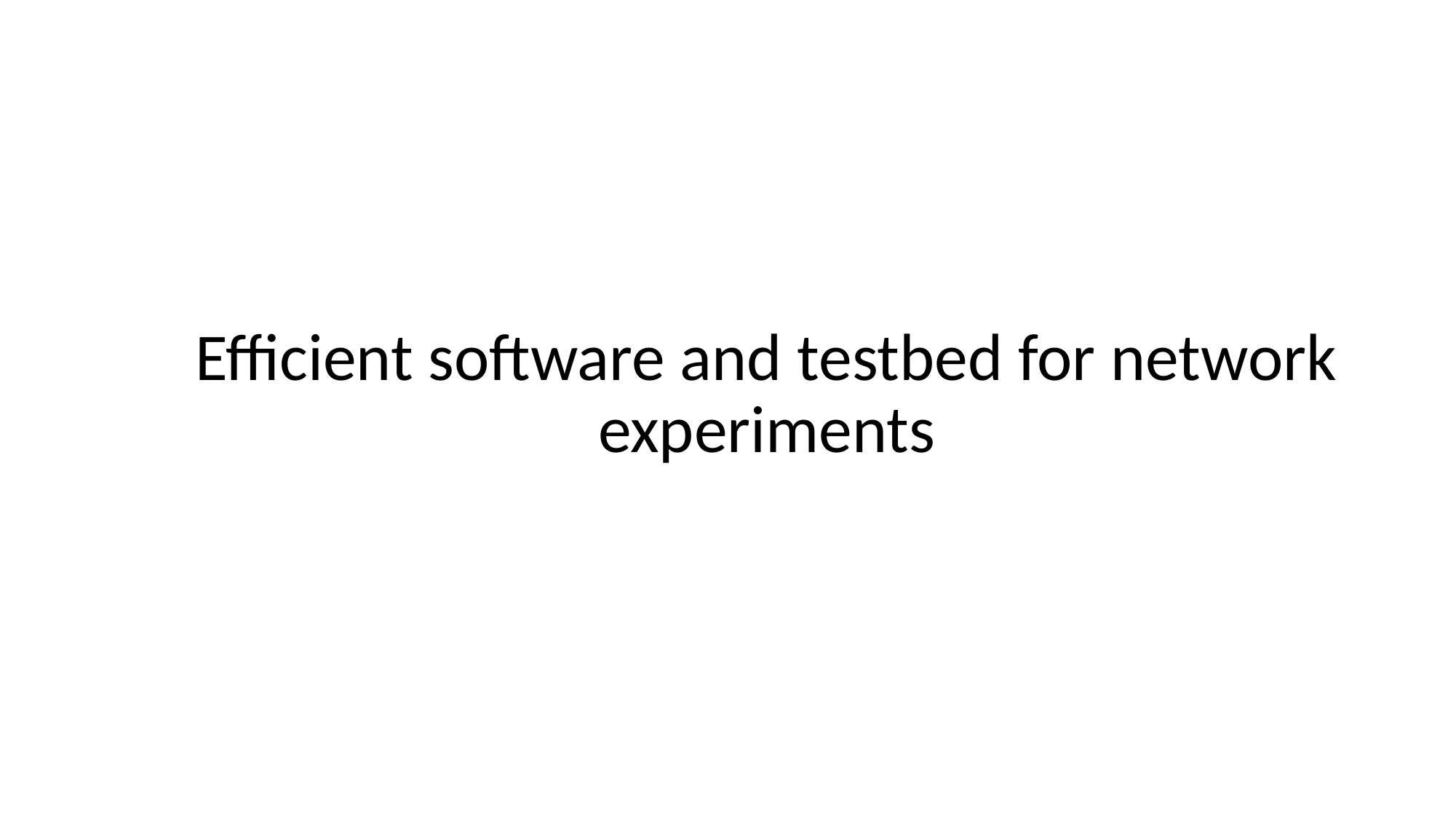

# Efficient software and testbed for network experiments